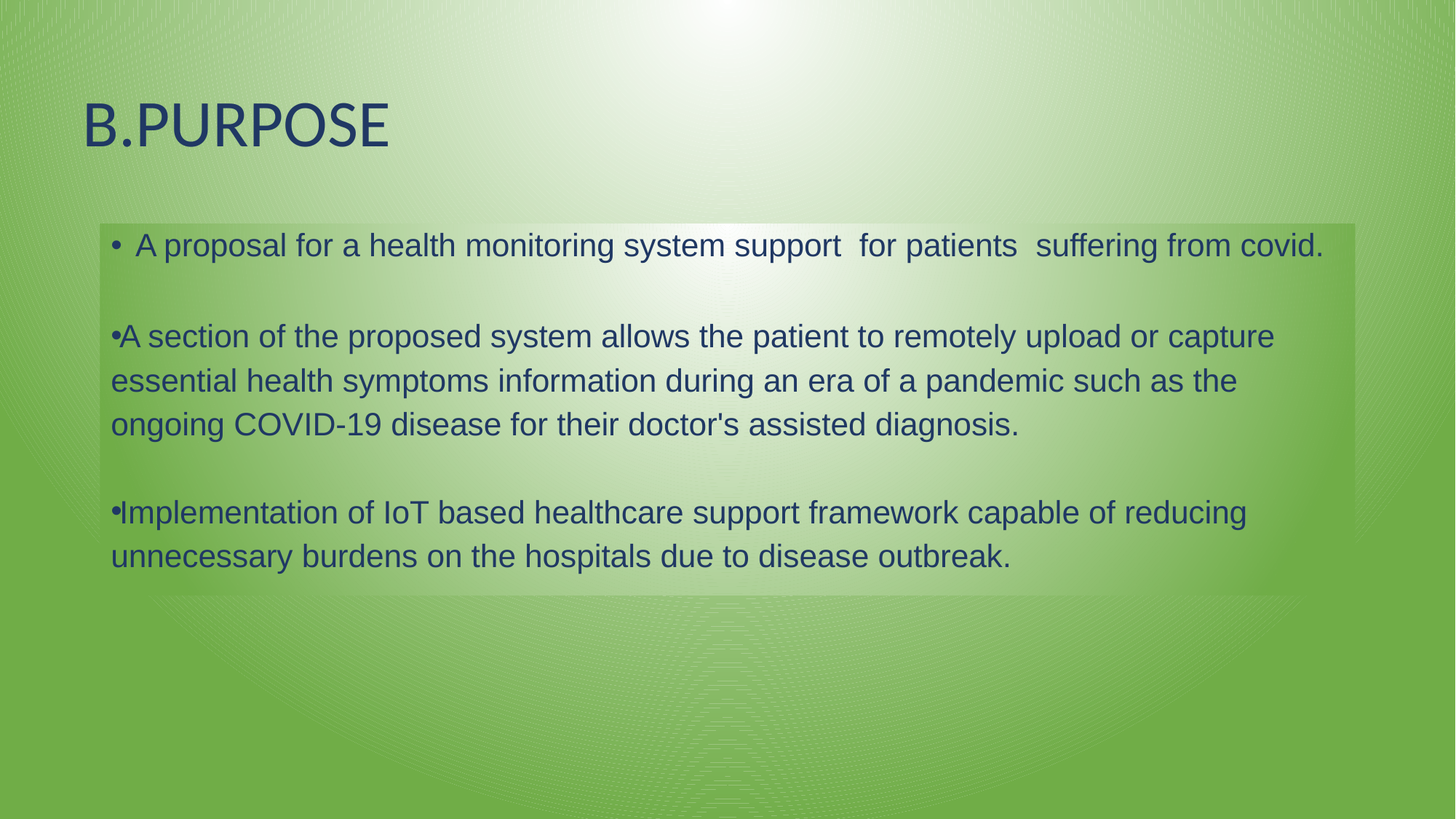

# B.PURPOSE
A proposal for a health monitoring system support  for patients  suffering from covid.

A section of the proposed system allows the patient to remotely upload or capture essential health symptoms information during an era of a pandemic such as the ongoing COVID-19 disease for their doctor's assisted diagnosis.

Implementation of IoT based healthcare support framework capable of reducing unnecessary burdens on the hospitals due to disease outbreak.